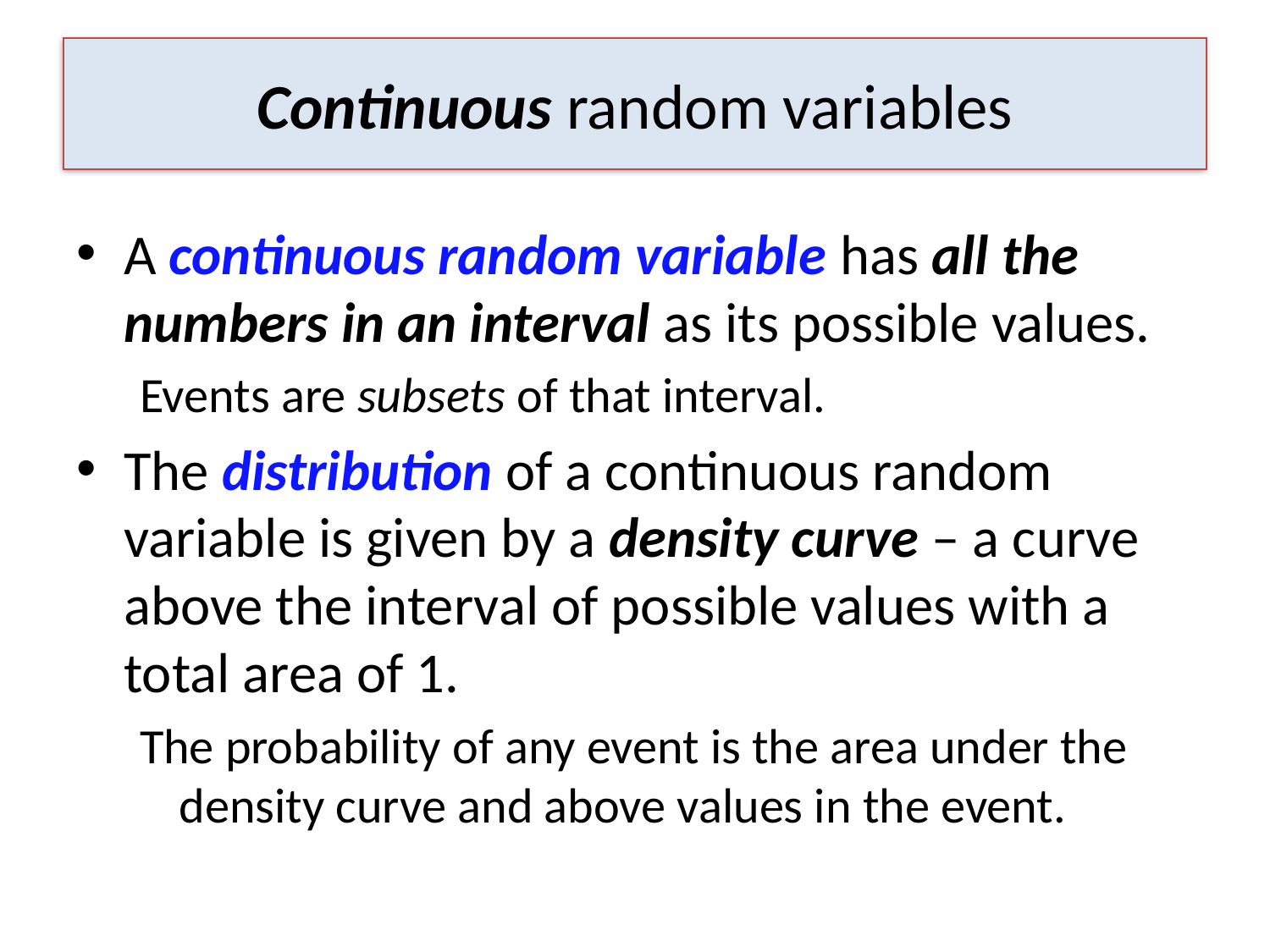

# Continuous random variables
A continuous random variable has all the numbers in an interval as its possible values.
Events are subsets of that interval.
The distribution of a continuous random variable is given by a density curve – a curve above the interval of possible values with a total area of 1.
The probability of any event is the area under the density curve and above values in the event.